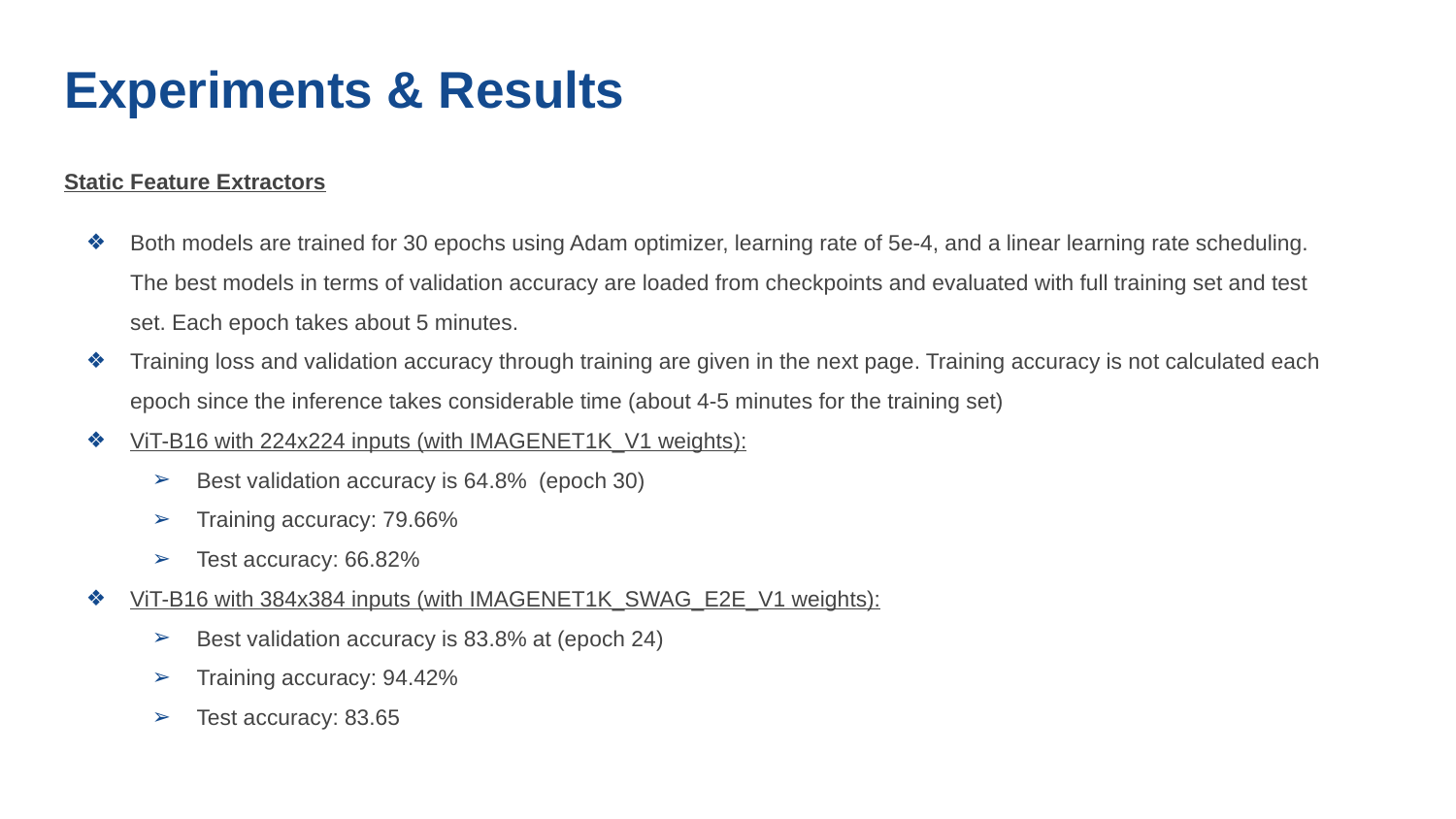

Experiments & Results
Static Feature Extractors
Both models are trained for 30 epochs using Adam optimizer, learning rate of 5e-4, and a linear learning rate scheduling. The best models in terms of validation accuracy are loaded from checkpoints and evaluated with full training set and test set. Each epoch takes about 5 minutes.
Training loss and validation accuracy through training are given in the next page. Training accuracy is not calculated each epoch since the inference takes considerable time (about 4-5 minutes for the training set)
ViT-B16 with 224x224 inputs (with IMAGENET1K_V1 weights):
Best validation accuracy is 64.8%  (epoch 30)
Training accuracy: 79.66%
Test accuracy: 66.82%
ViT-B16 with 384x384 inputs (with IMAGENET1K_SWAG_E2E_V1 weights):
Best validation accuracy is 83.8% at (epoch 24)
Training accuracy: 94.42%
Test accuracy: 83.65